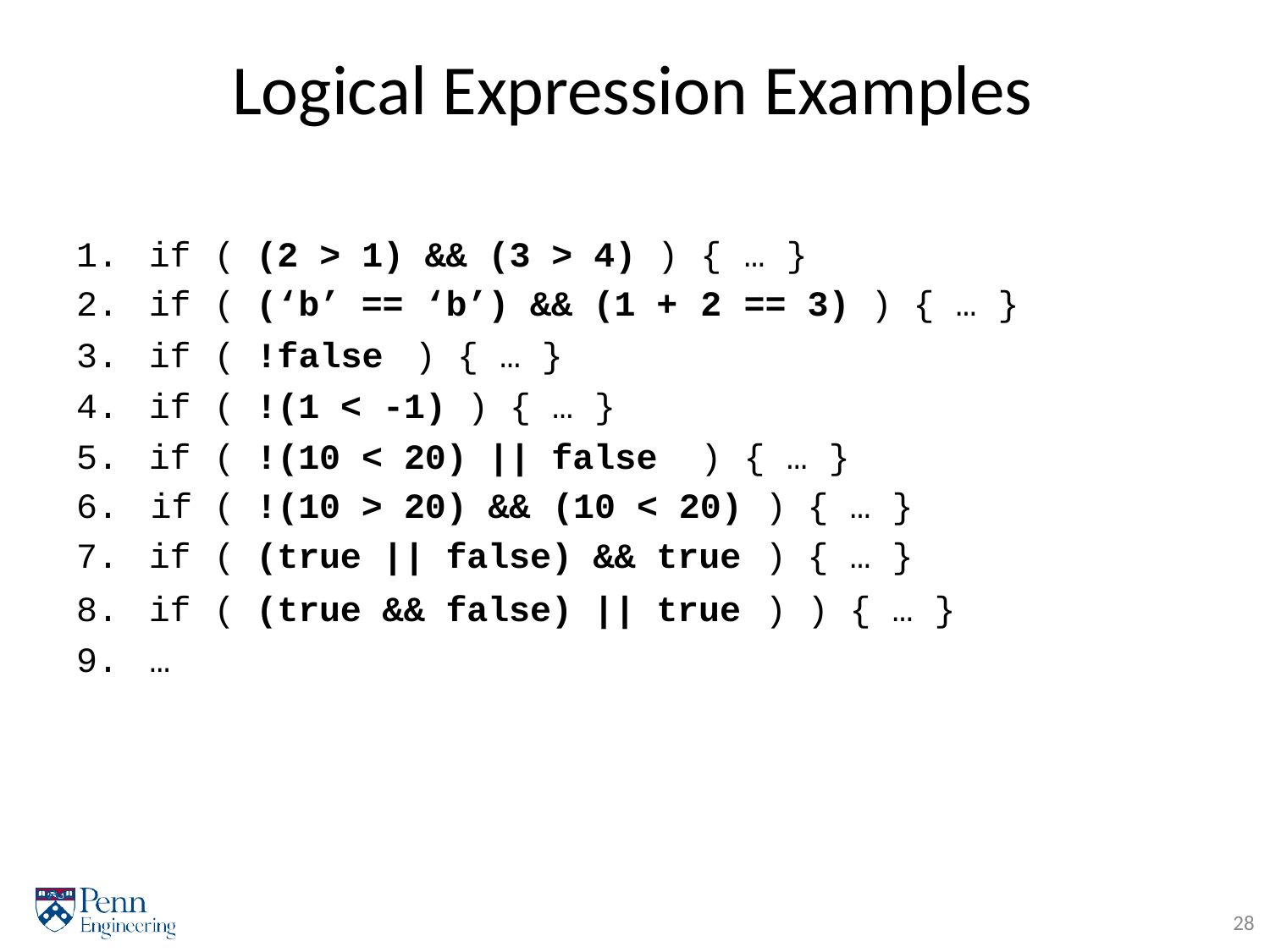

# Logical Expression Examples
| 1. if |  | ( (2 > 1) && (3 > 4) ) |  |  | { | … } |  |  |  |
| --- | --- | --- | --- | --- | --- | --- | --- | --- | --- |
| 2. if |  | ( (‘b’ == ‘b’) && (1 + |  |  | 2 | == 3) ) { … } |  |  |  |
| 3. if |  | ( !false ) { … } |  |  |  |  |  |  |  |
| 4. if |  | ( !(1 < -1) ) { … } |  |  |  |  |  |  |  |
| 5. if |  | ( !(10 < 20) || false |  |  | ) | { … } |  |  |  |
| 6. | if | ( | !(10 > 20) && | (10 < 20) |  | ) | { | … | } |
| 7. if |  | ( (true || false) && true |  |  |  | ) { |  | … | } |
| 8. if |  | ( (true && false) || true |  |  |  | ) ) |  | { | … } |
| 9. … |  |  |  |  |  |  |  |  |  |
28